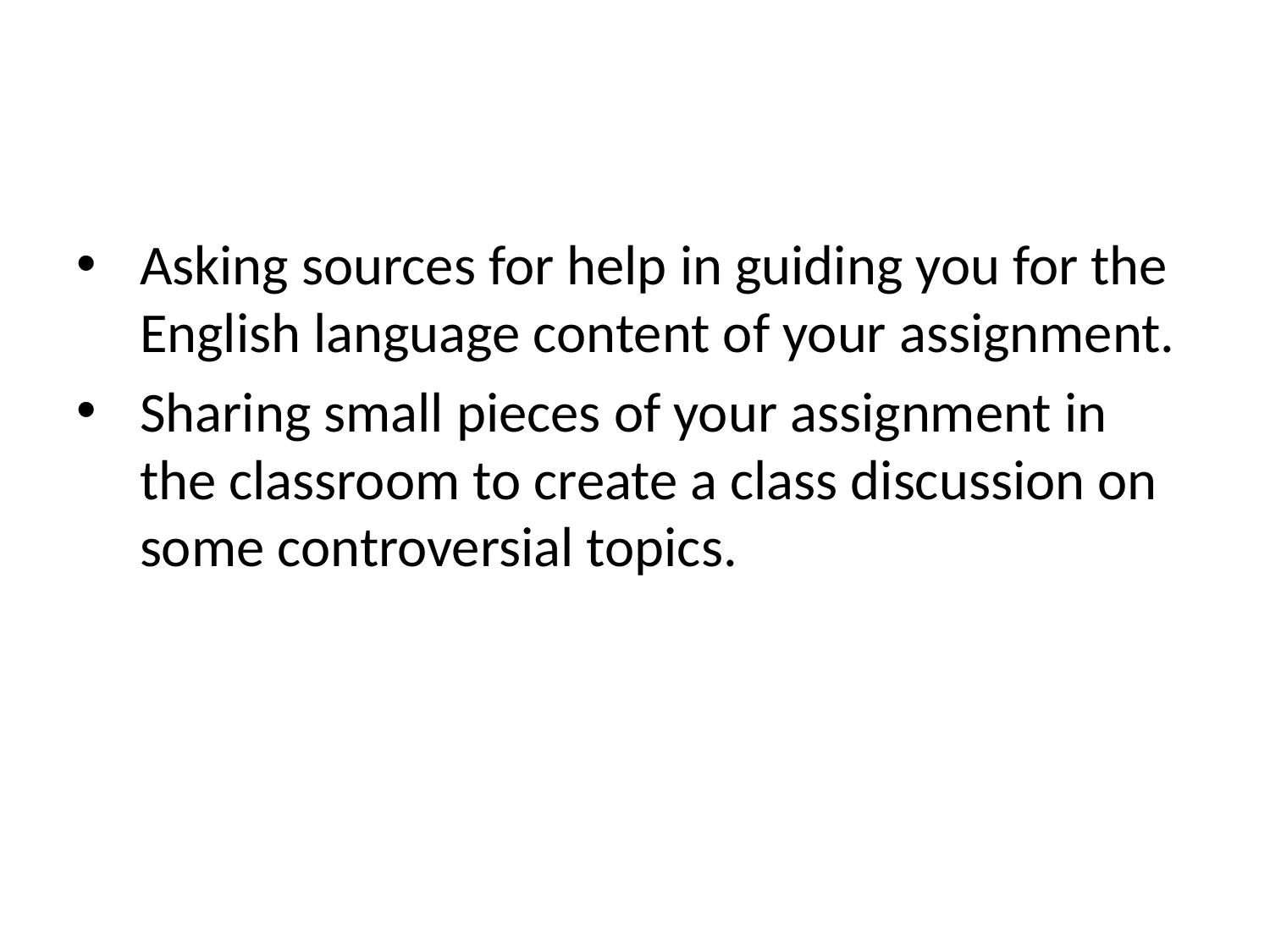

Asking sources for help in guiding you for the English language content of your assignment.
Sharing small pieces of your assignment in the classroom to create a class discussion on some controversial topics.